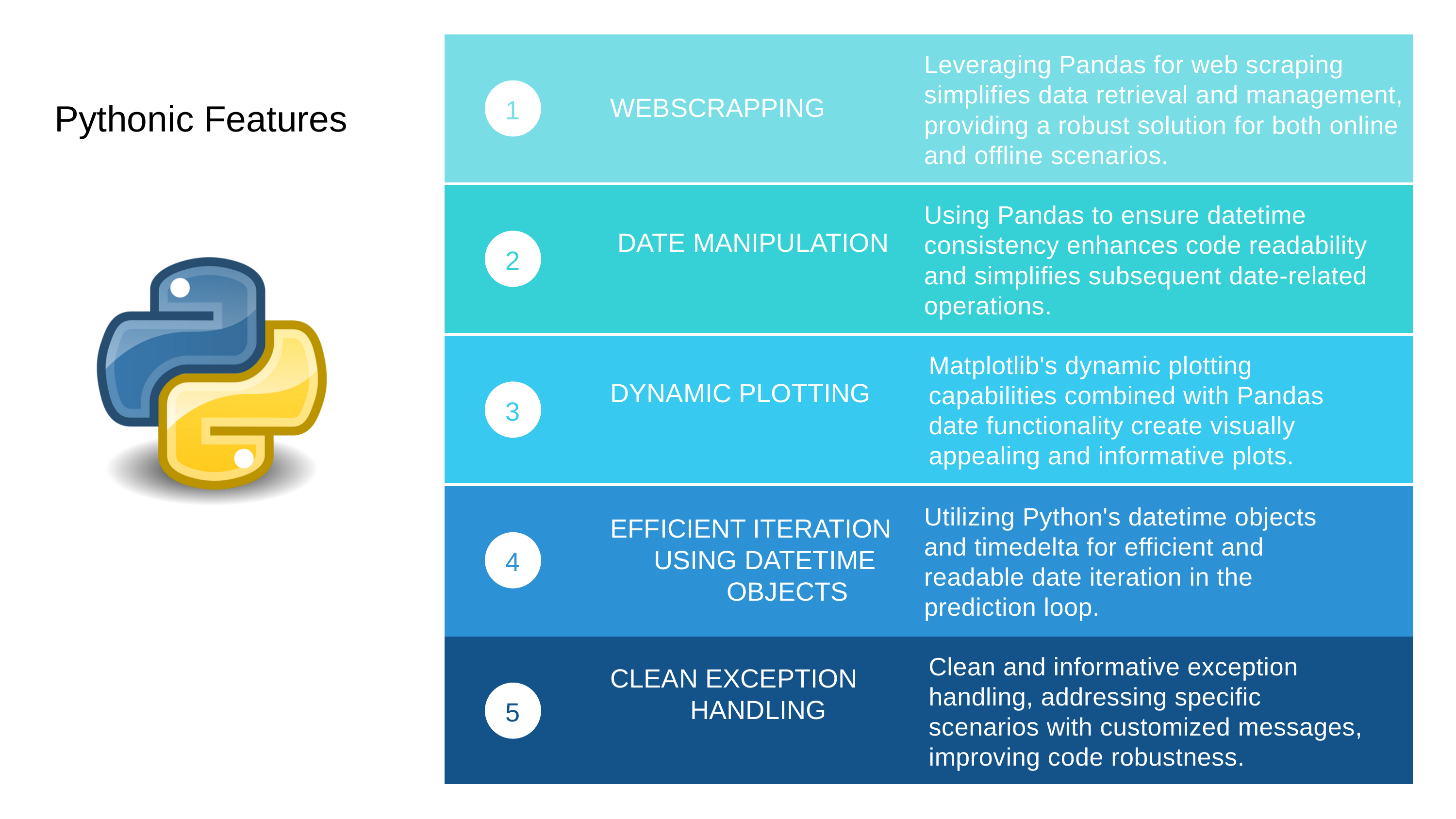

WEBSCRAPPING
Leveraging Pandas for web scraping simplifies data retrieval and management, providing a robust solution for both online and offline scenarios.

1
Pythonic Features

                     DATE MANIPULATION

Using Pandas to ensure datetime consistency enhances code readability and simplifies subsequent date-related operations.

2

                    DYNAMIC PLOTTING

Matplotlib's dynamic plotting capabilities combined with Pandas date functionality create visually appealing and informative plots.

3

                    EFFICIENT ITERATION
                          USING DATETIME
                                    OBJECTS

Utilizing Python's datetime objects and timedelta for efficient and readable date iteration in the prediction loop.

4

                    CLEAN EXCEPTION
                               HANDLING

Clean and informative exception handling, addressing specific scenarios with customized messages, improving code robustness.

5